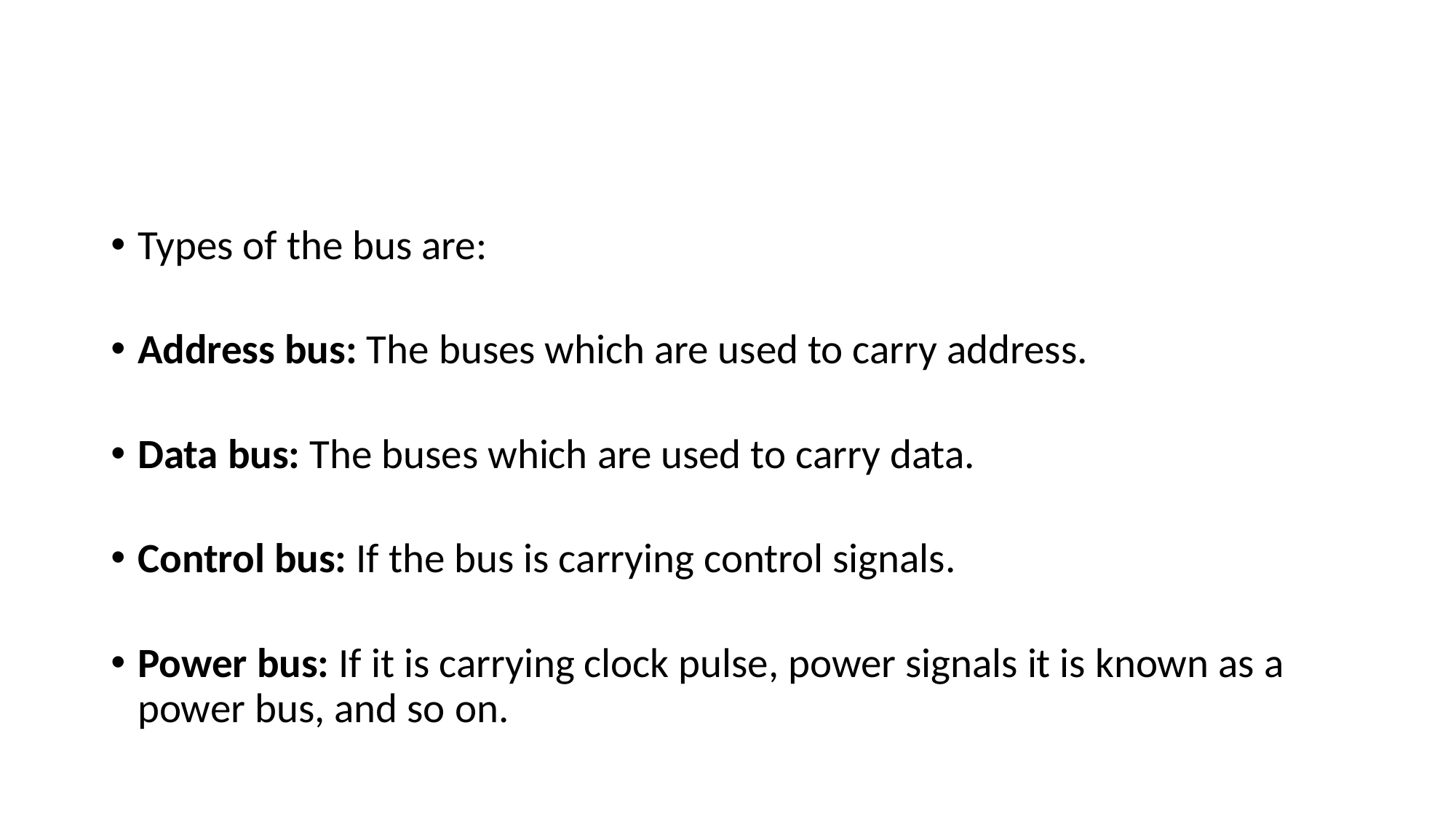

#
Types of the bus are:
Address bus: The buses which are used to carry address.
Data bus: The buses which are used to carry data.
Control bus: If the bus is carrying control signals.
Power bus: If it is carrying clock pulse, power signals it is known as a power bus, and so on.